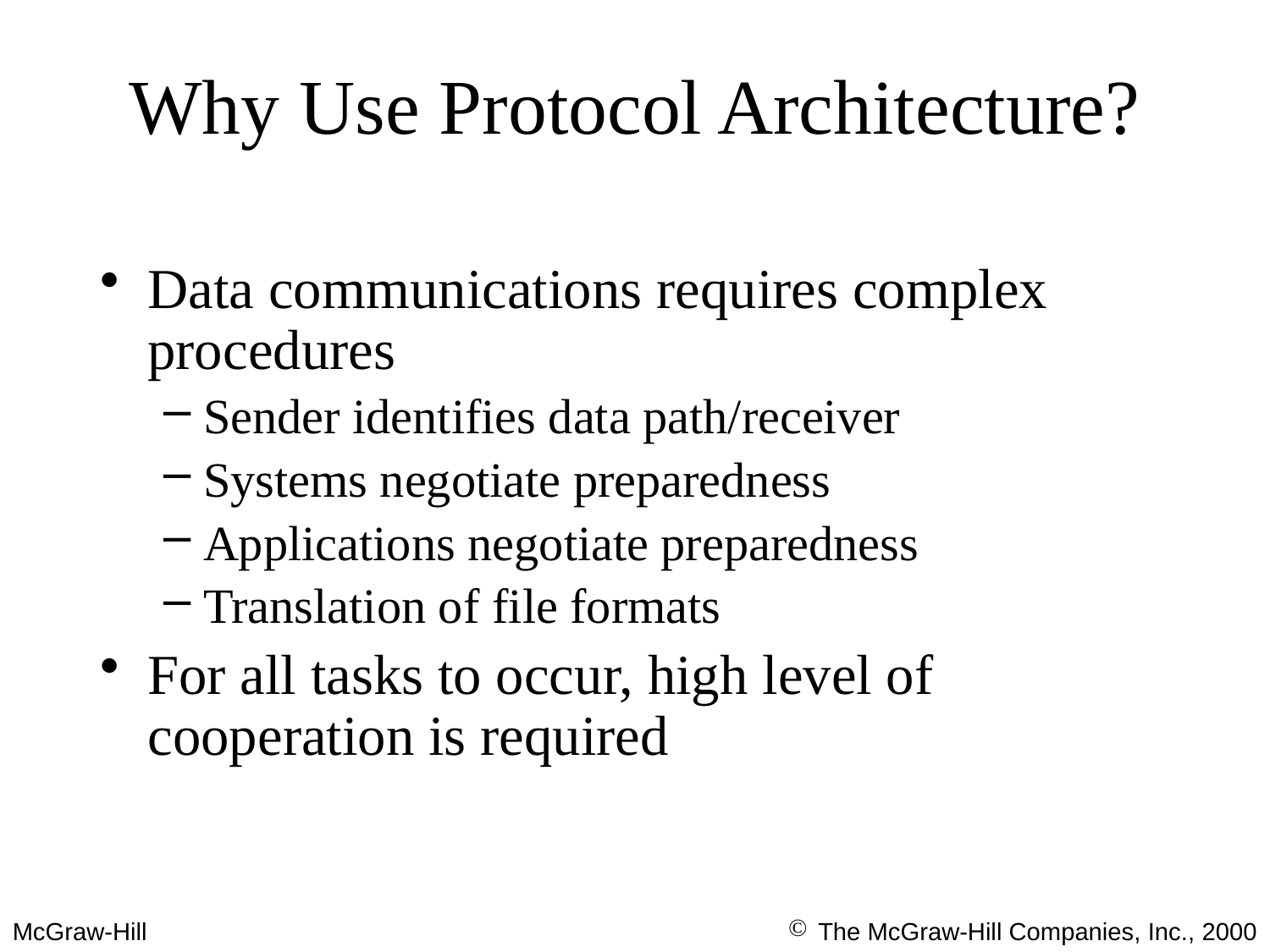

# Why Use Protocol Architecture?
Data communications requires complex procedures
Sender identifies data path/receiver
Systems negotiate preparedness
Applications negotiate preparedness
Translation of file formats
For all tasks to occur, high level of cooperation is required